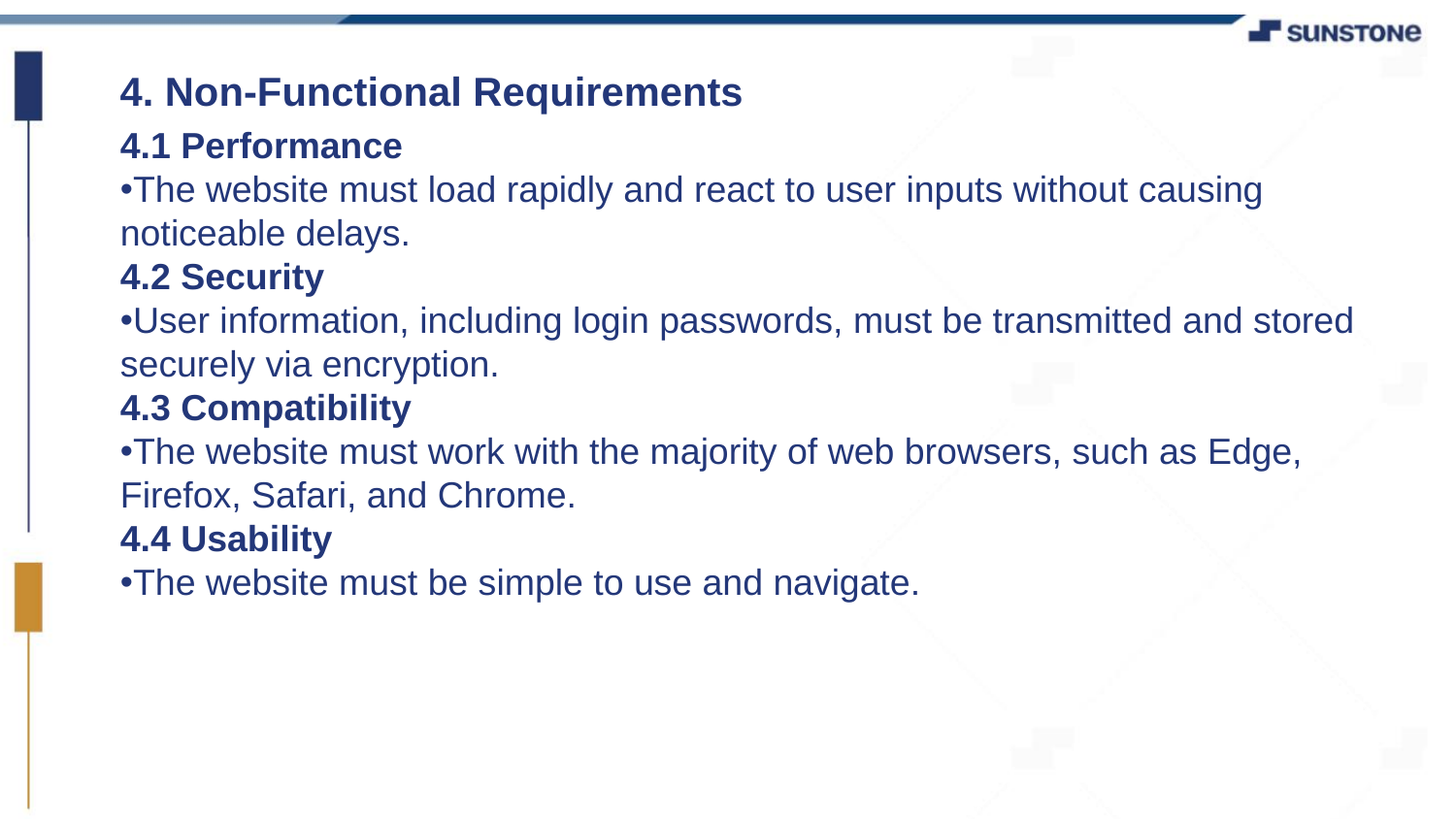

4. Non-Functional Requirements
4.1 Performance
The website must load rapidly and react to user inputs without causing noticeable delays.
4.2 Security
User information, including login passwords, must be transmitted and stored securely via encryption.
4.3 Compatibility
The website must work with the majority of web browsers, such as Edge, Firefox, Safari, and Chrome.
4.4 Usability
The website must be simple to use and navigate.